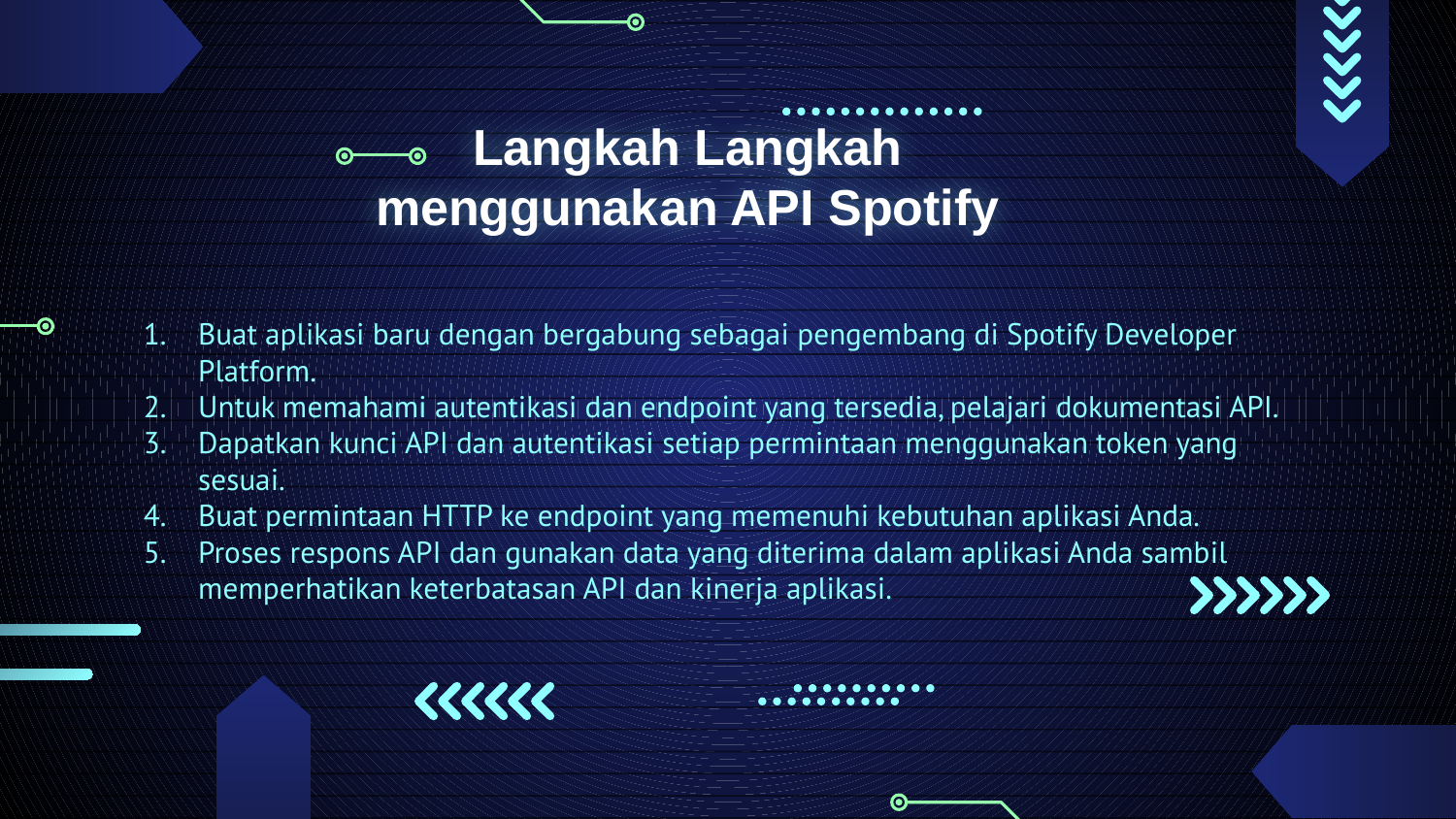

# Langkah Langkah menggunakan API Spotify

Buat aplikasi baru dengan bergabung sebagai pengembang di Spotify Developer   Platform.
Untuk memahami autentikasi dan endpoint yang tersedia, pelajari dokumentasi API.
Dapatkan kunci API dan autentikasi setiap permintaan menggunakan token yang sesuai.
Buat permintaan HTTP ke endpoint yang memenuhi kebutuhan aplikasi Anda.
Proses respons API dan gunakan data yang diterima dalam aplikasi Anda sambil memperhatikan keterbatasan API dan kinerja aplikasi.